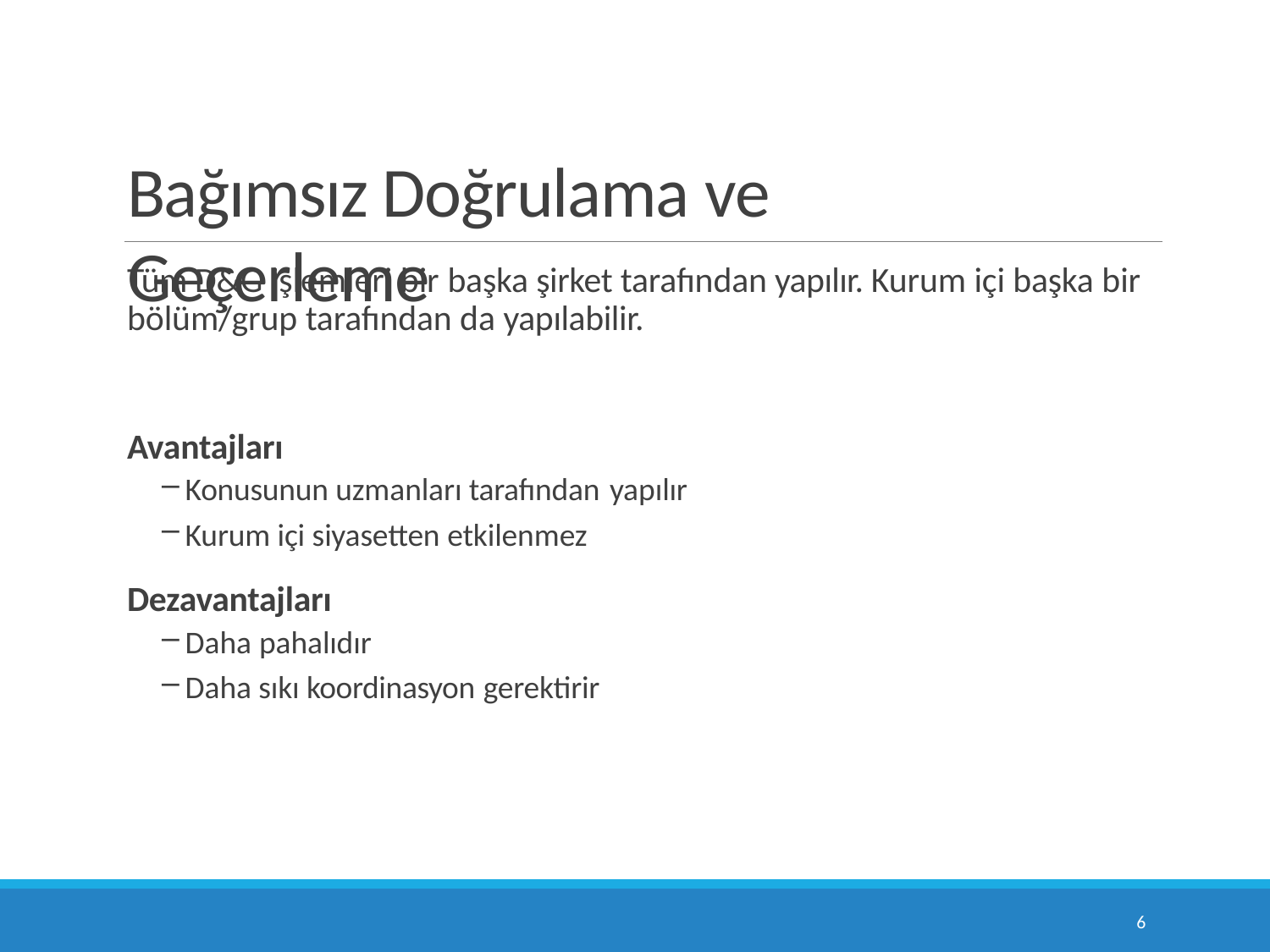

# Bağımsız Doğrulama ve Geçerleme

Tüm D&G işlemleri bir başka şirket tarafından yapılır. Kurum içi başka bir  bölüm/grup tarafından da yapılabilir.

Avantajları
Konusunun uzmanları tarafından yapılır
Kurum içi siyasetten etkilenmez
Dezavantajları
Daha pahalıdır
Daha sıkı koordinasyon gerektirir
6